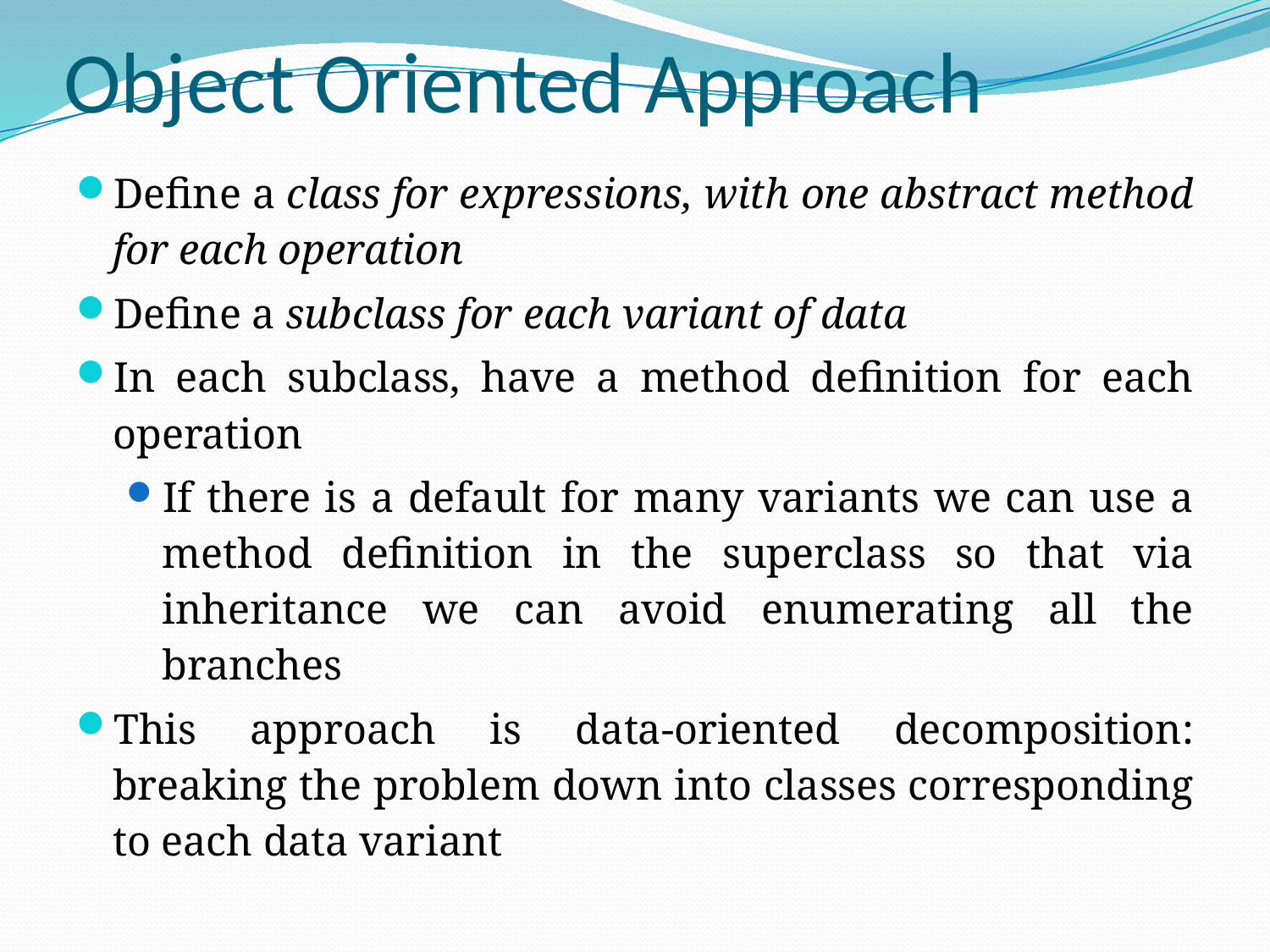

# Object Oriented Approach
Define a class for expressions, with one abstract method for each operation
Define a subclass for each variant of data
In each subclass, have a method definition for each operation
If there is a default for many variants we can use a method definition in the superclass so that via inheritance we can avoid enumerating all the branches
This approach is data-oriented decomposition: breaking the problem down into classes corresponding to each data variant